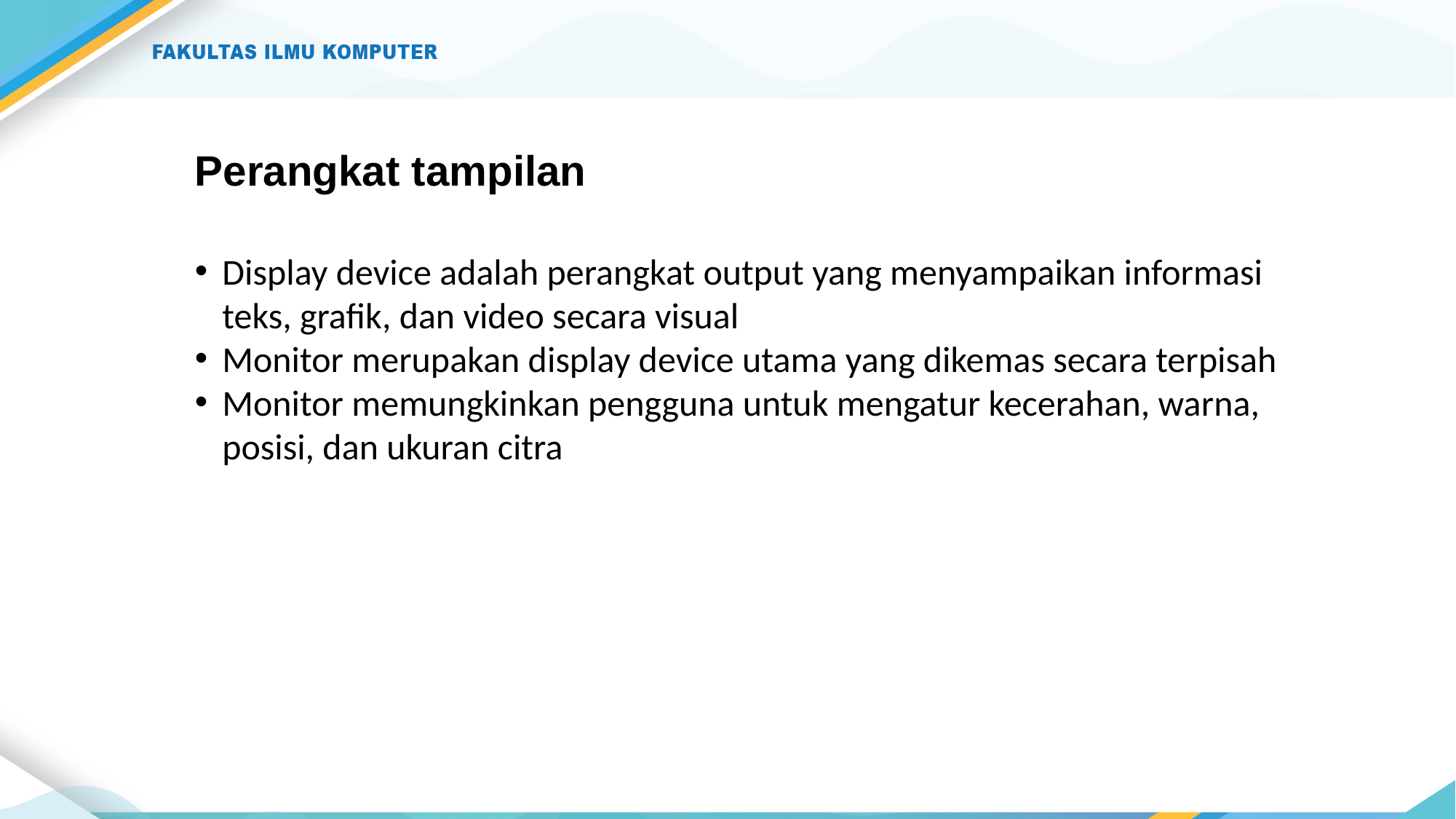

# Perangkat tampilan
Display device adalah perangkat output yang menyampaikan informasi teks, grafik, dan video secara visual
Monitor merupakan display device utama yang dikemas secara terpisah
Monitor memungkinkan pengguna untuk mengatur kecerahan, warna, posisi, dan ukuran citra